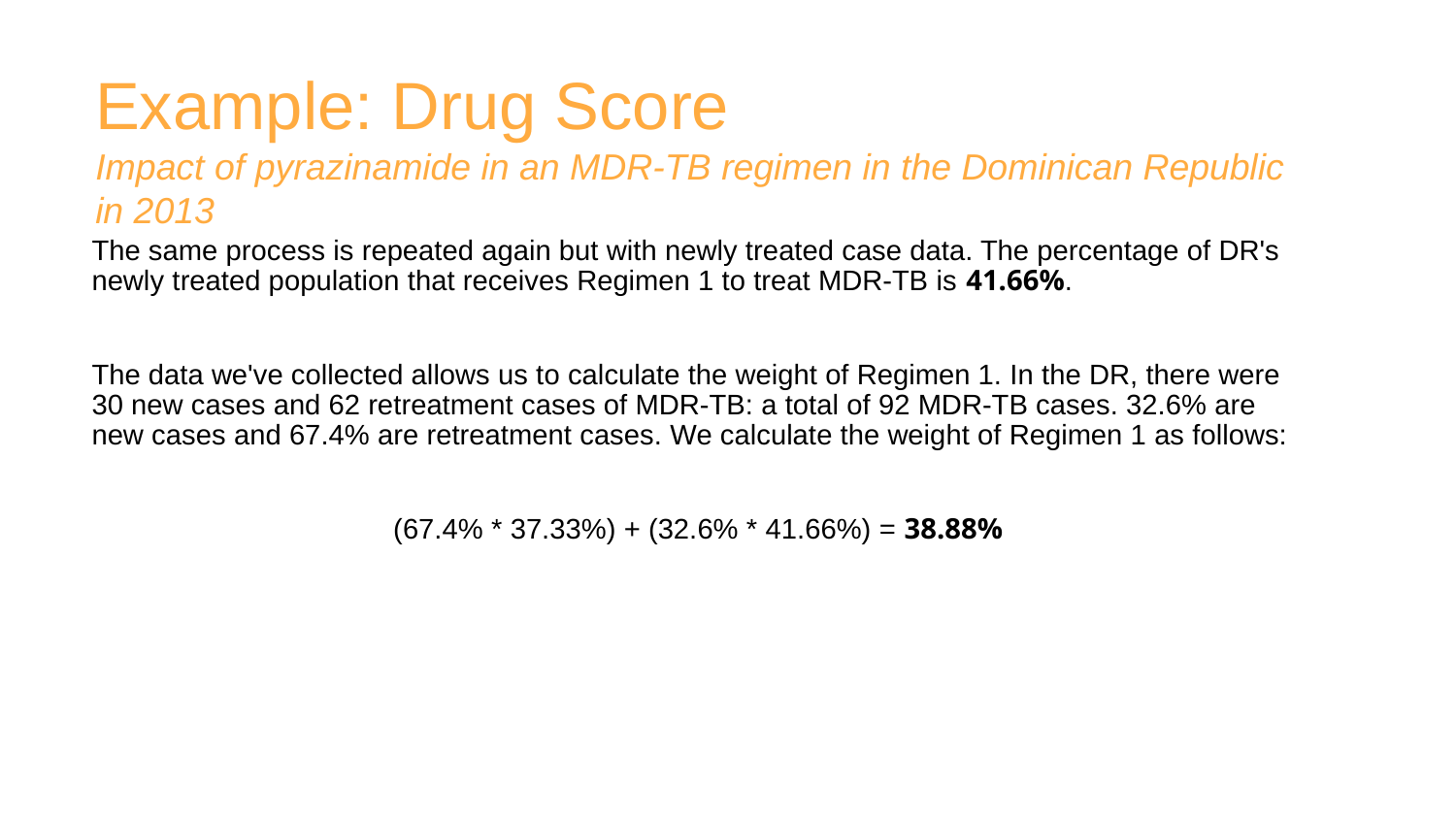

# Example: Drug Score
Impact of pyrazinamide in an MDR-TB regimen in the Dominican Republic in 2013
The same process is repeated again but with newly treated case data. The percentage of DR's newly treated population that receives Regimen 1 to treat MDR-TB is 41.66%.

The data we've collected allows us to calculate the weight of Regimen 1. In the DR, there were 30 new cases and 62 retreatment cases of MDR-TB: a total of 92 MDR-TB cases. 32.6% are new cases and 67.4% are retreatment cases. We calculate the weight of Regimen 1 as follows:

(67.4% * 37.33%) + (32.6% * 41.66%) = 38.88%